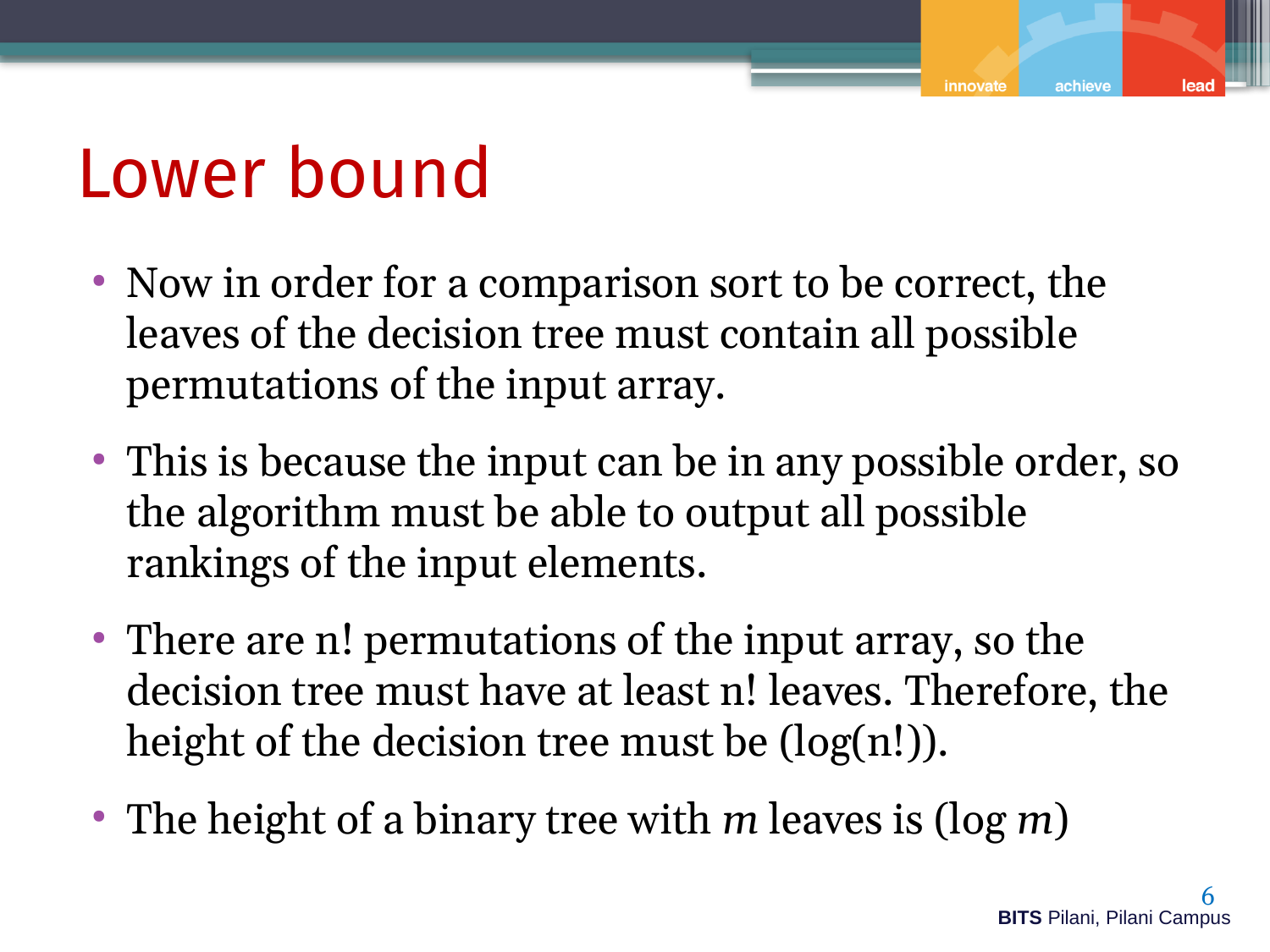

# Lower bound
Now in order for a comparison sort to be correct, the leaves of the decision tree must contain all possible permutations of the input array.
This is because the input can be in any possible order, so the algorithm must be able to output all possible rankings of the input elements.
There are n! permutations of the input array, so the decision tree must have at least n! leaves. Therefore, the height of the decision tree must be (log(n!)).
The height of a binary tree with m leaves is (log m)

6